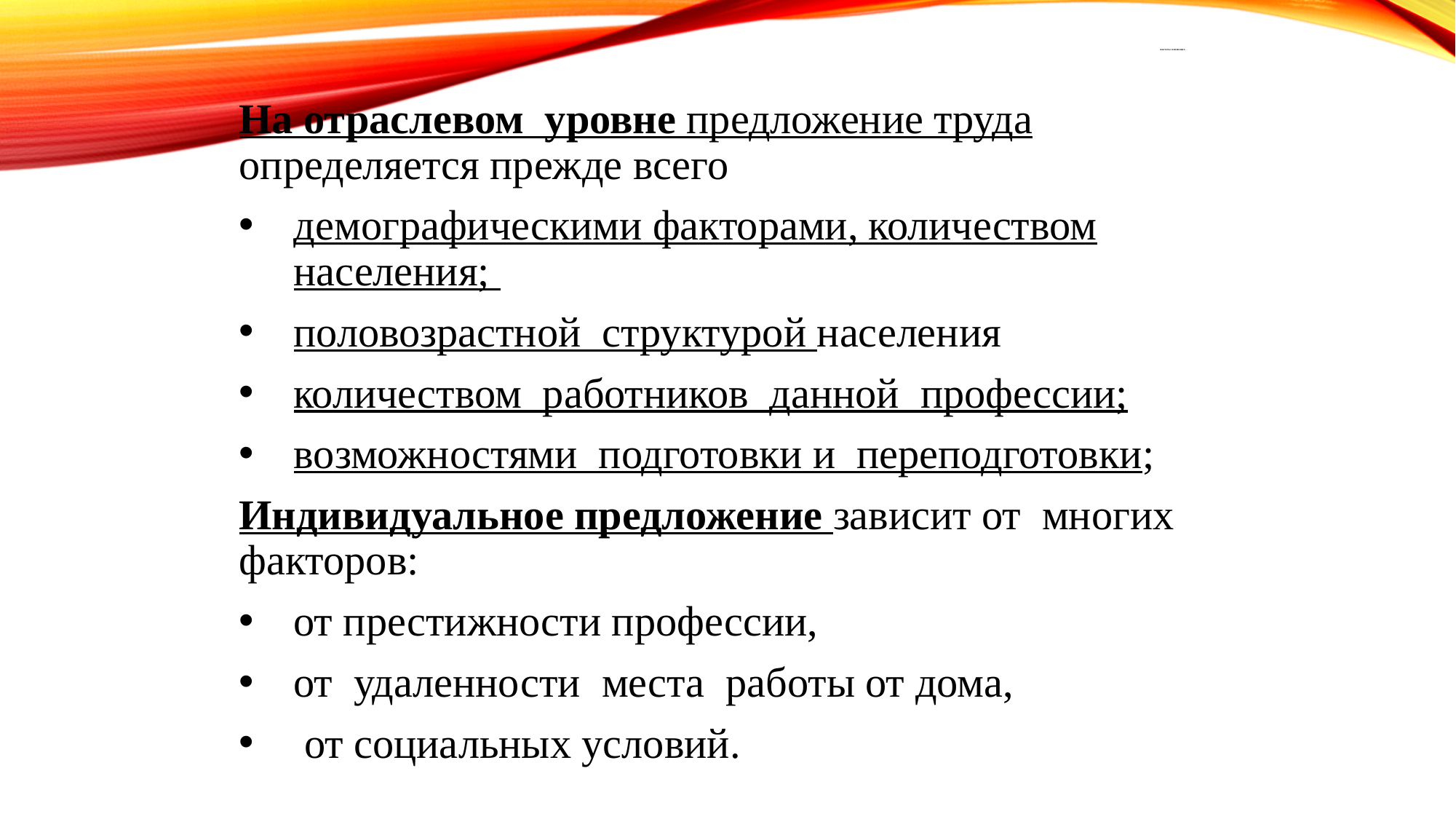

# Факторы  влияющие….
На отраслевом  уровне предложение труда определяется прежде всего
демографическими факторами, количеством населения;
половозрастной  структурой населения
количеством  работников  данной  профессии;
возможностями  подготовки и  переподготовки;
Индивидуальное предложение зависит от  многих  факторов:
от престижности профессии,
от  удаленности  места  работы от дома,
 от социальных условий.